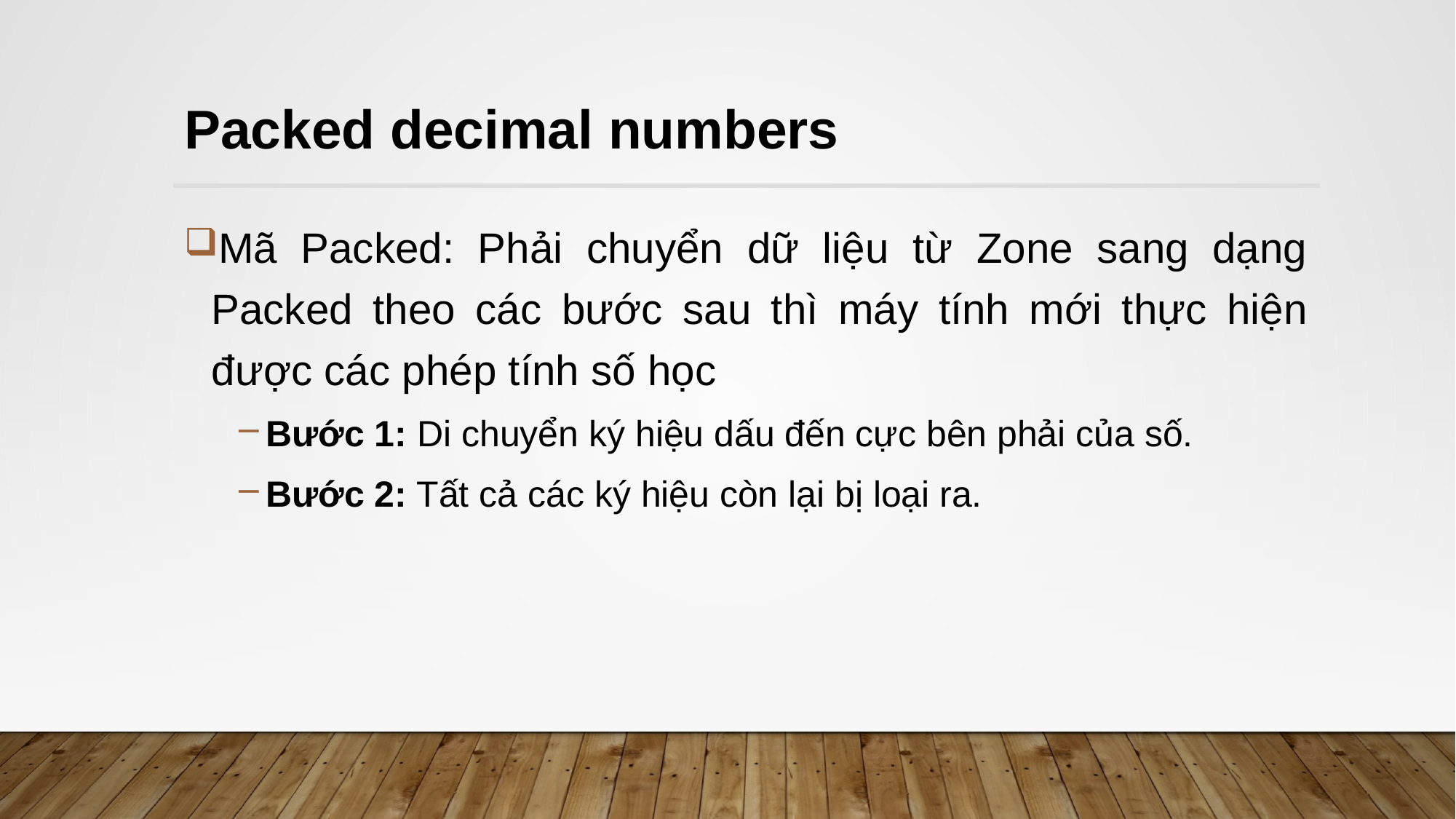

# Packed decimal numbers
Mã Packed: Phải chuyển dữ liệu từ Zone sang dạng Packed theo các bước sau thì máy tính mới thực hiện được các phép tính số học
Bước 1: Di chuyển ký hiệu dấu đến cực bên phải của số.
Bước 2: Tất cả các ký hiệu còn lại bị loại ra.